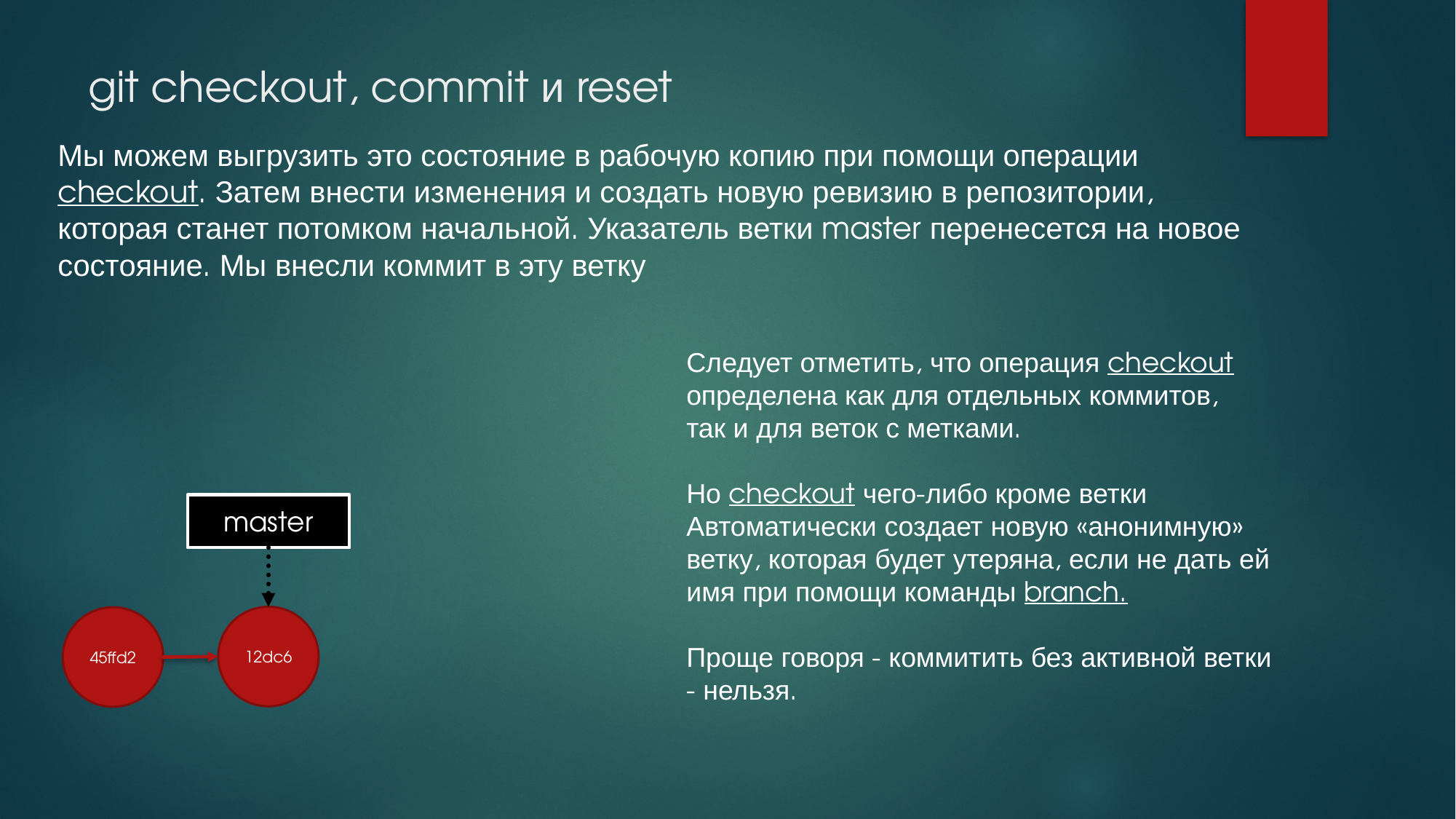

# git checkout, commit и reset
Мы можем выгрузить это состояние в рабочую копию при помощи операции checkout. Затем внести изменения и создать новую ревизию в репозитории, которая станет потомком начальной. Указатель ветки master перенесется на новое состояние. Мы внесли коммит в эту ветку

Следует отметить, что операция checkout
определена как для отдельных коммитов,
так и для веток с метками.

Но checkout чего-либо кроме ветки
Автоматически создает новую «анонимную»
ветку, которая будет утеряна, если не дать ей
имя при помощи команды branch.

Проще говоря - коммитить без активной ветки
- нельзя.

master
12dc6
45ffd2